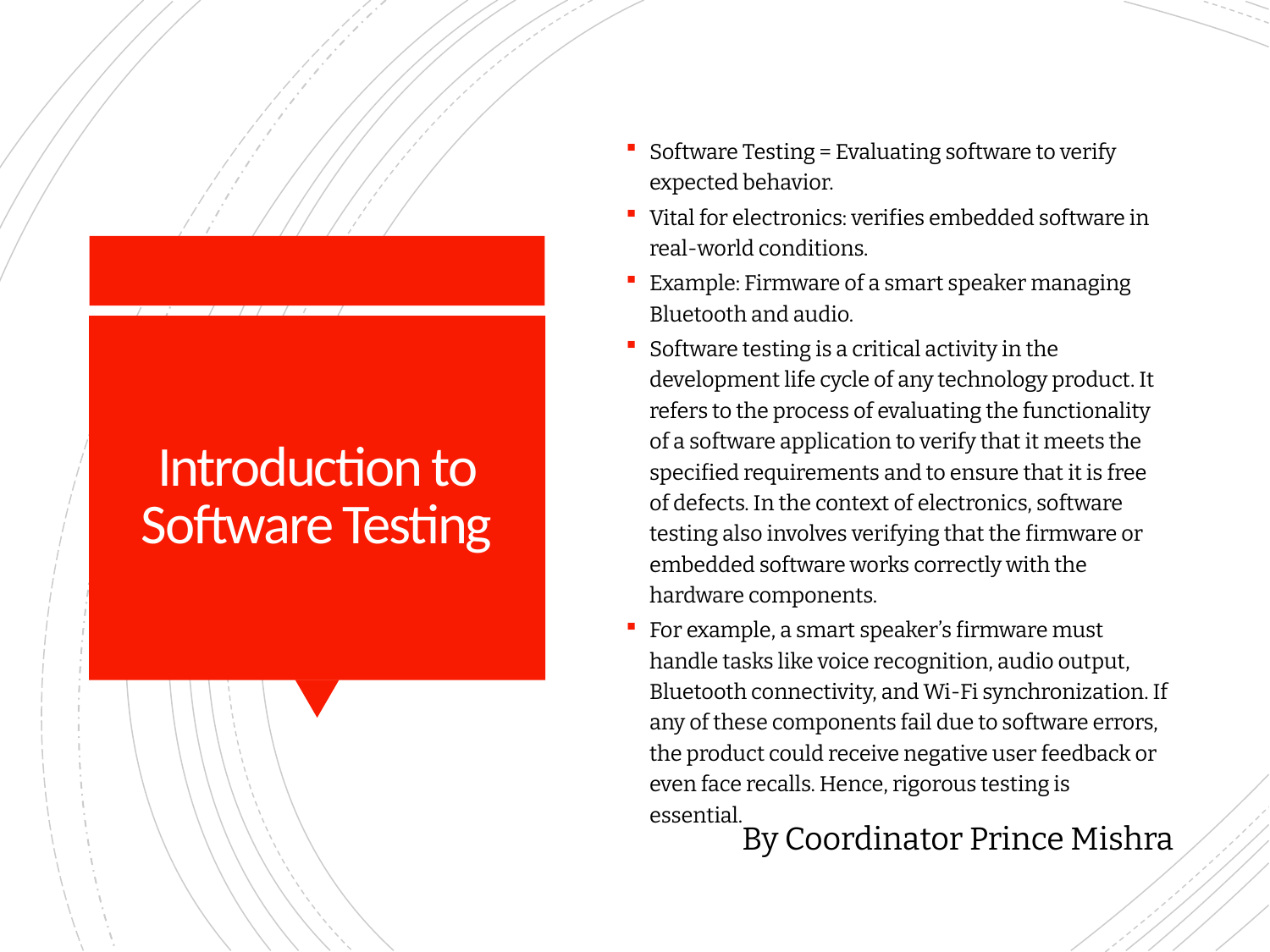

Software Testing = Evaluating software to verify expected behavior.
Vital for electronics: verifies embedded software in real-world conditions.
Example: Firmware of a smart speaker managing Bluetooth and audio.
Software testing is a critical activity in the development life cycle of any technology product. It refers to the process of evaluating the functionality of a software application to verify that it meets the specified requirements and to ensure that it is free of defects. In the context of electronics, software testing also involves verifying that the firmware or embedded software works correctly with the hardware components.
For example, a smart speaker’s firmware must handle tasks like voice recognition, audio output, Bluetooth connectivity, and Wi-Fi synchronization. If any of these components fail due to software errors, the product could receive negative user feedback or even face recalls. Hence, rigorous testing is essential.

# Introduction to Software Testing
By Coordinator Prince Mishra